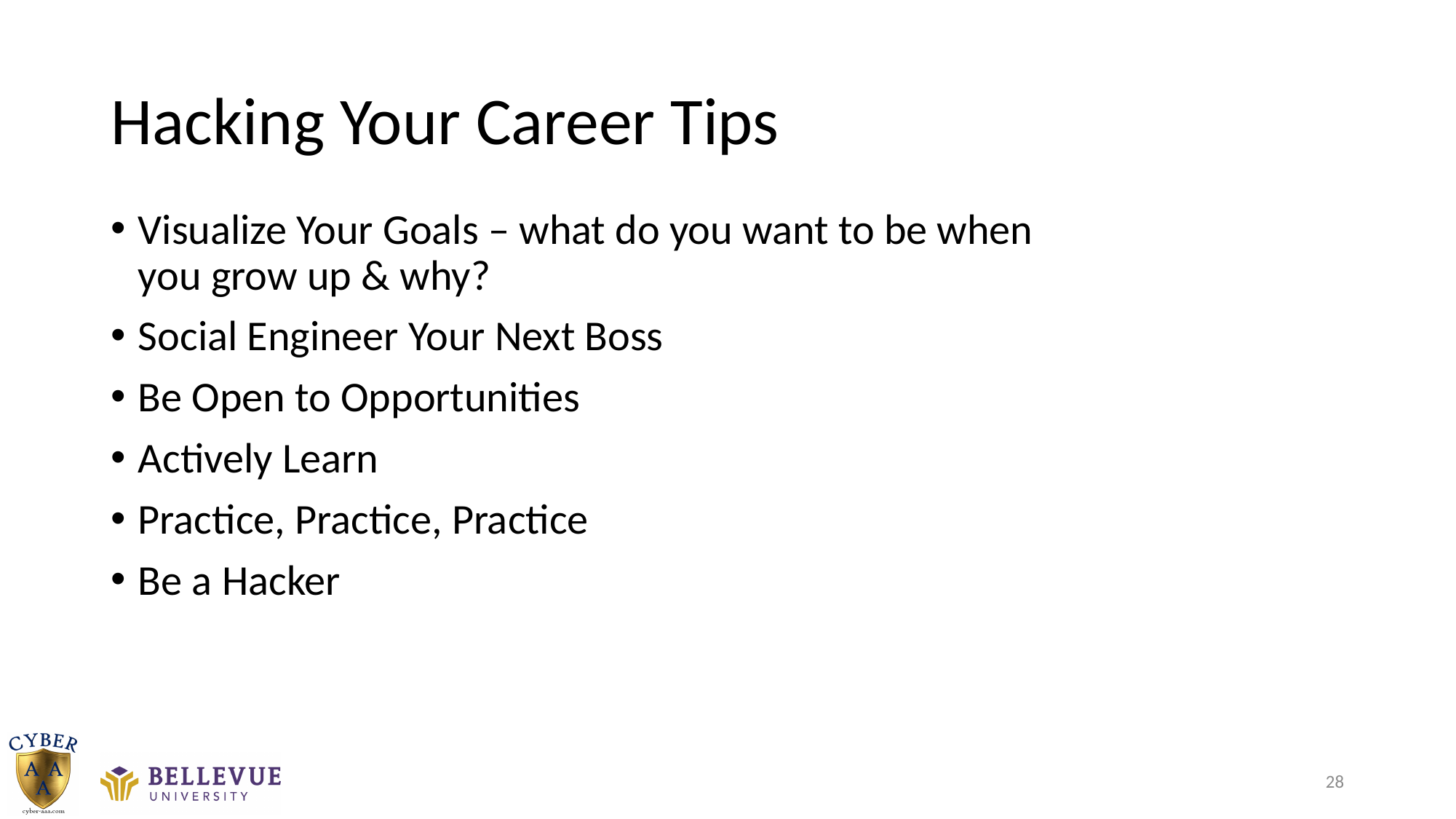

# Hacking Your Career Tips
Visualize Your Goals – what do you want to be when
you grow up & why?
Social Engineer Your Next Boss
Be Open to Opportunities
Actively Learn
Practice, Practice, Practice
Be a Hacker
28